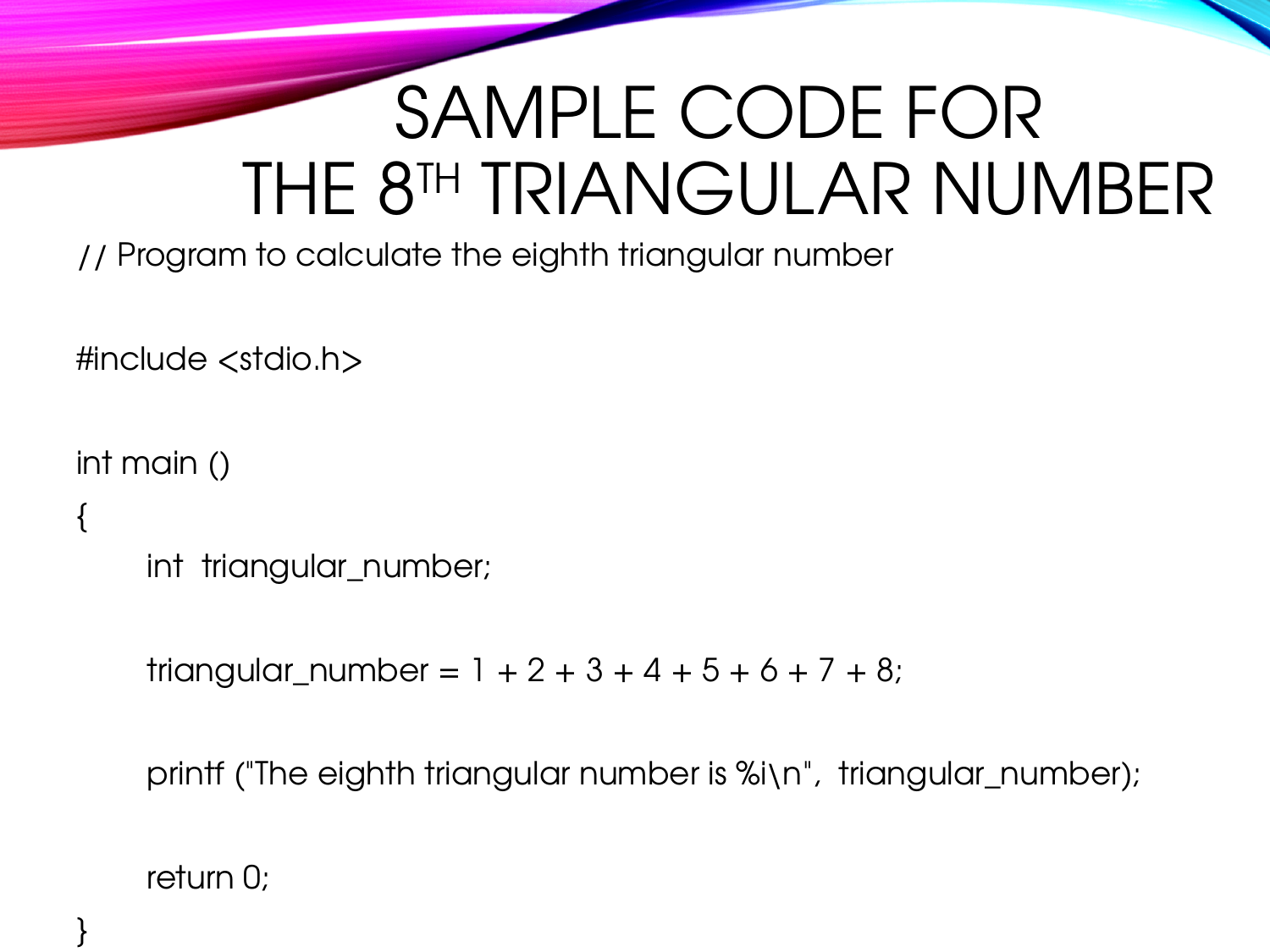

# Sample code for the 8th triangular number
// Program to calculate the eighth triangular number

#include <stdio.h>

int main ()
{
        int  triangular_number;

        triangular_number = 1 + 2 + 3 + 4 + 5 + 6 + 7 + 8;

        printf ("The eighth triangular number is %i\n",  triangular_number);

        return 0;
}